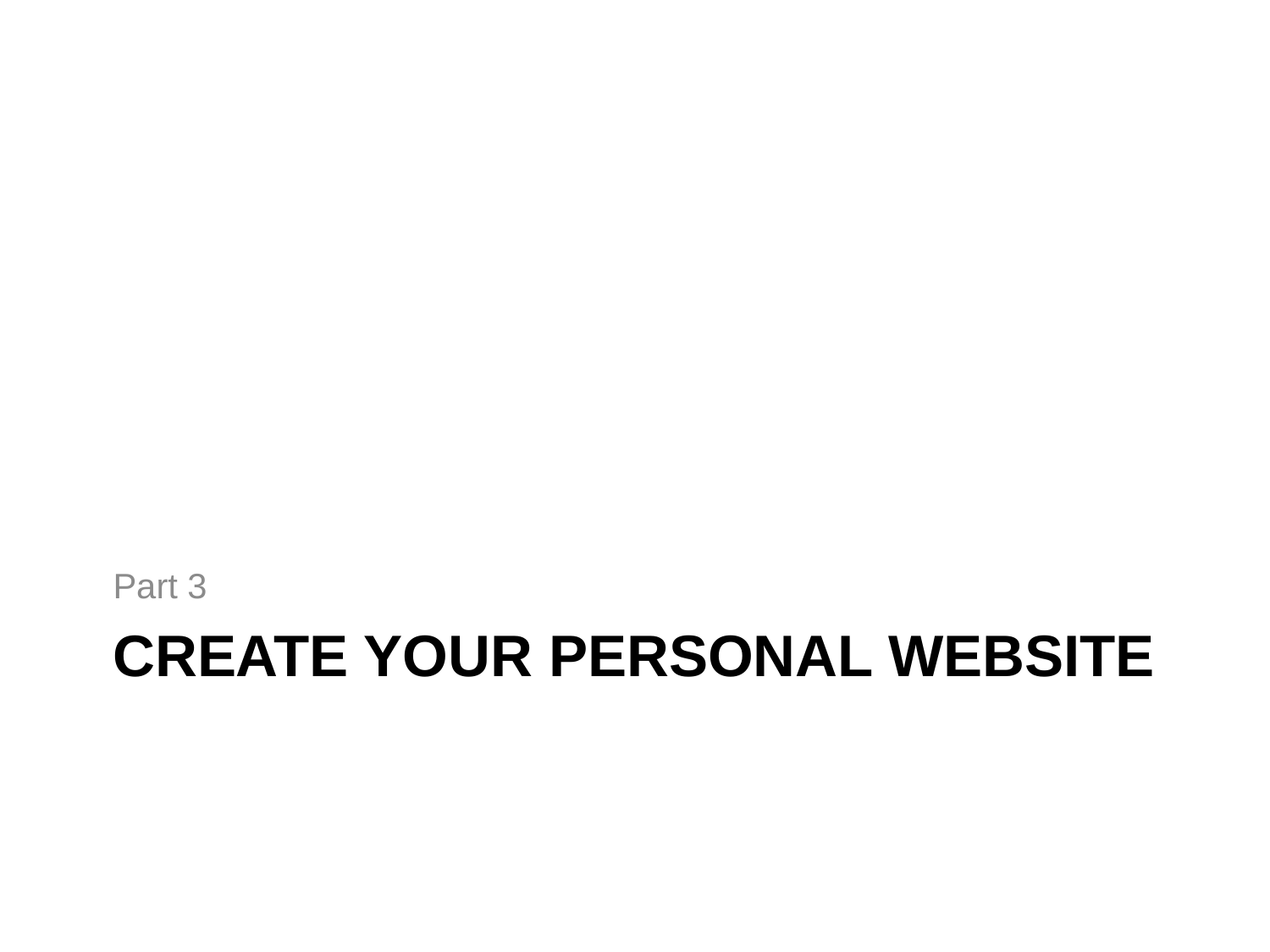

Part 3
# Create your personal website